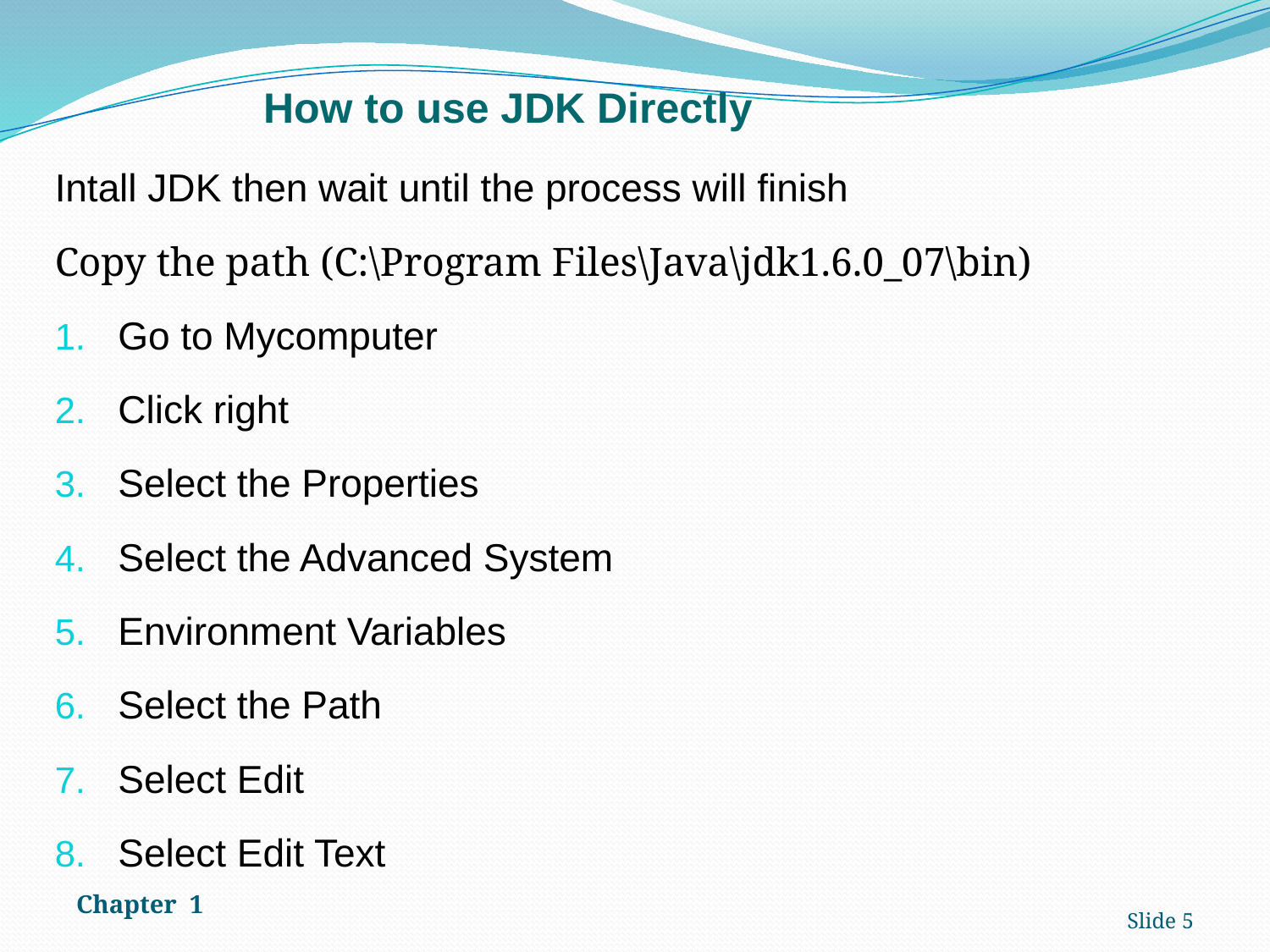

How to use JDK Directly
Intall JDK then wait until the process will finish
Copy the path (C:\Program Files\Java\jdk1.6.0_07\bin)
Go to Mycomputer
Click right
Select the Properties
Select the Advanced System
Environment Variables
Select the Path
Select Edit
Select Edit Text

Chapter  1
Slide 5